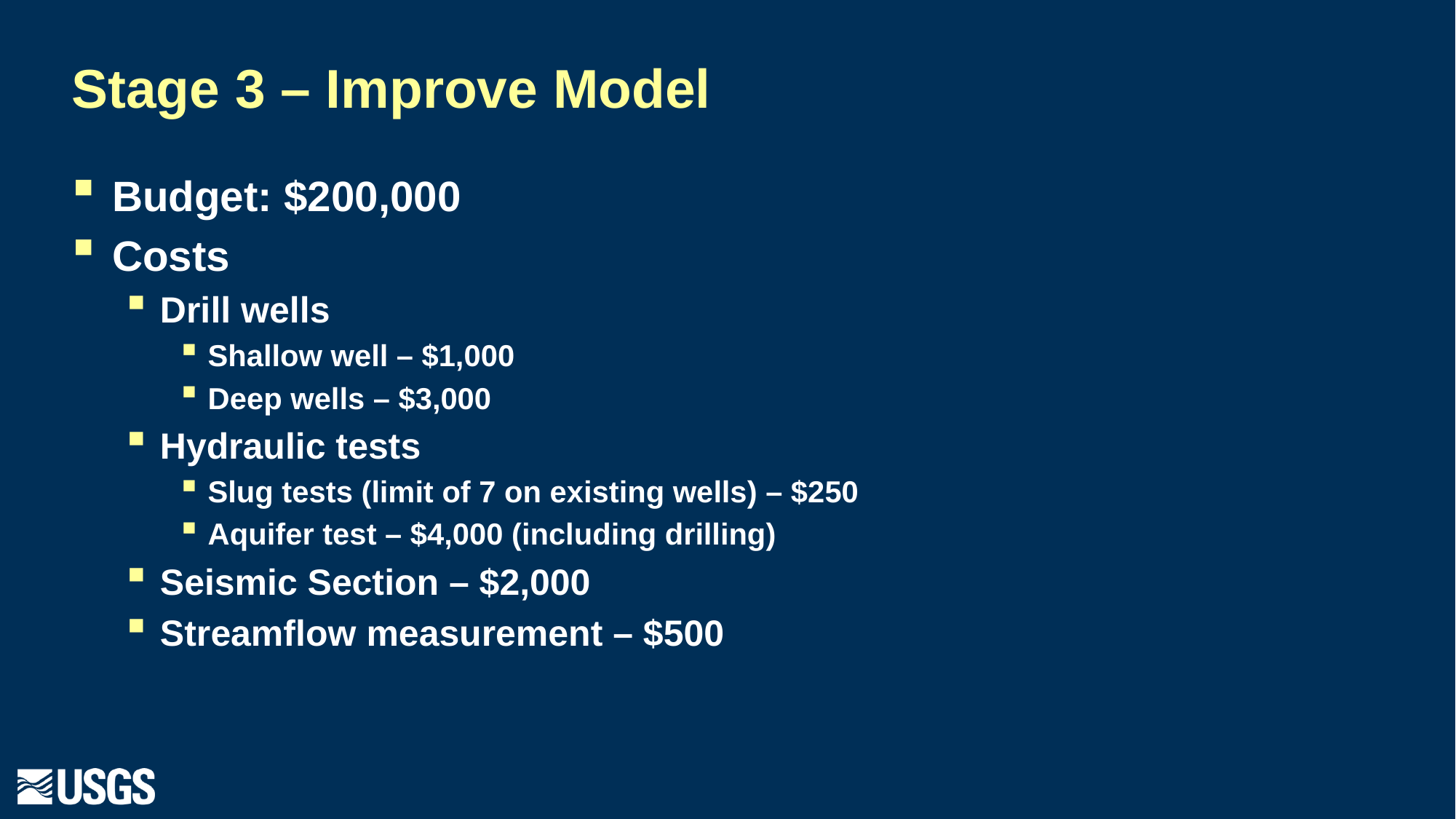

# Stage 3 – Improve Model
Budget: $200,000
Costs
Drill wells
Shallow well – $1,000
Deep wells – $3,000
Hydraulic tests
Slug tests (limit of 7 on existing wells) – $250
Aquifer test – $4,000 (including drilling)
Seismic Section – $2,000
Streamflow measurement – $500